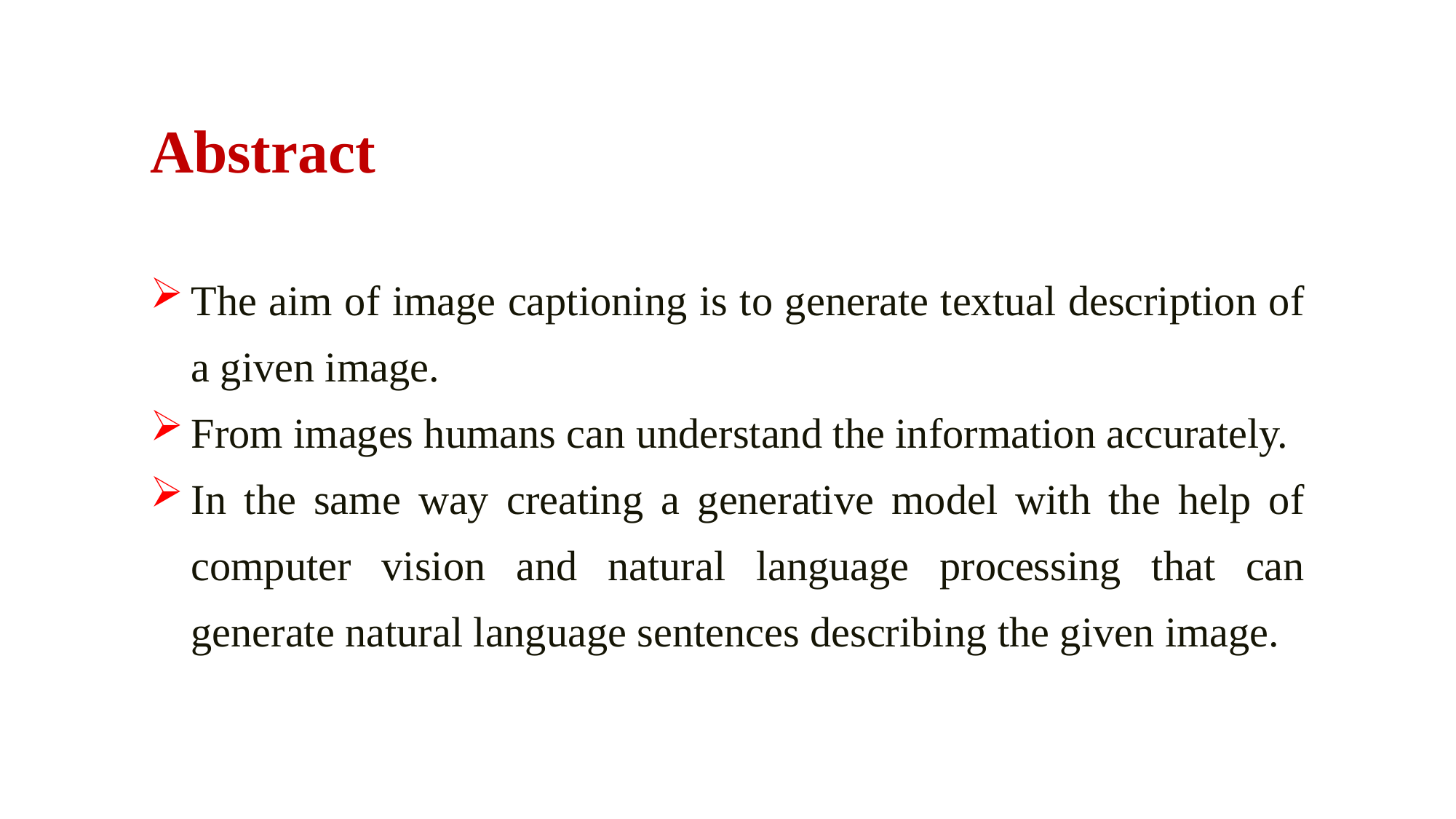

Abstract

The aim of image captioning is to generate textual description of a given image.​
From images humans can understand the information accurately.
In the same way creating a generative model with the help of computer vision and natural language processing that can generate natural language sentences describing the given image.